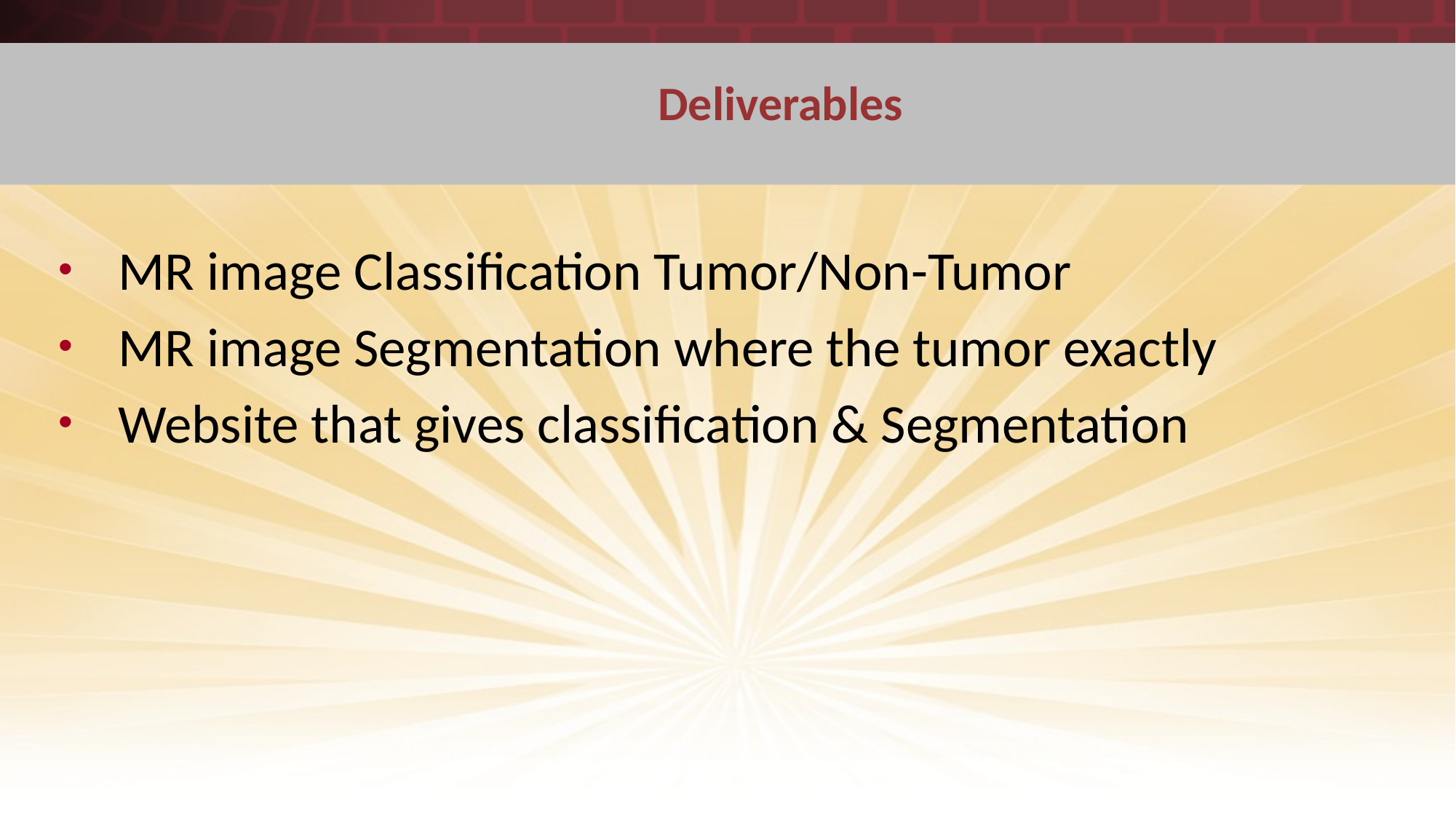

Deliverables
MR image Classification Tumor/Non-Tumor
MR image Segmentation where the tumor exactly
Website that gives classification & Segmentation